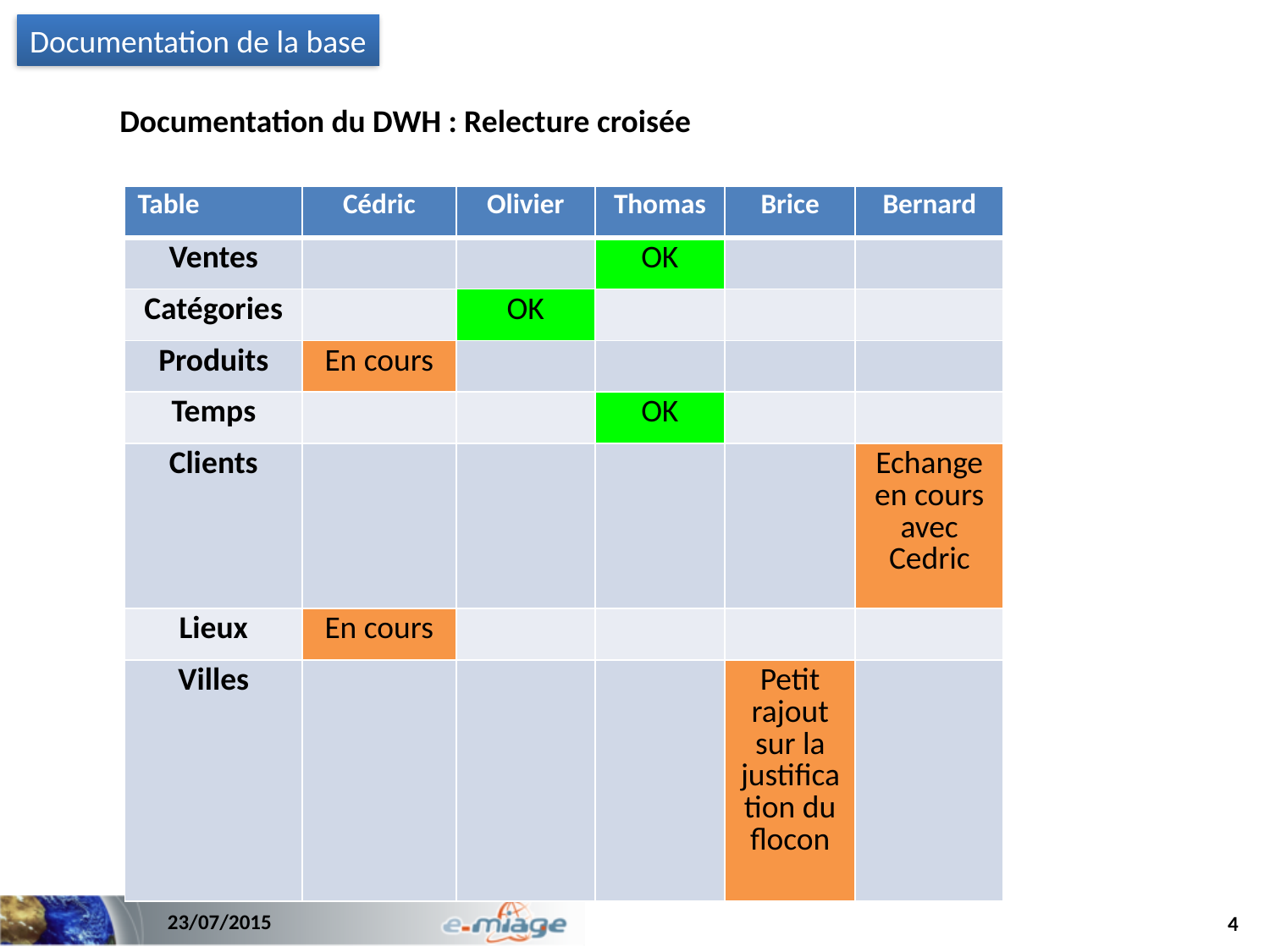

Documentation de la base
Documentation du DWH : Relecture croisée
| Table | Cédric | Olivier | Thomas | Brice | Bernard |
| --- | --- | --- | --- | --- | --- |
| Ventes |  |  | OK |  |  |
| Catégories |  | OK |  |  |  |
| Produits | En cours |  |  |  |  |
| Temps |  |  | OK |  |  |
| Clients |  |  |  |  | Echange en cours avec Cedric |
| Lieux | En cours |  |  |  |  |
| Villes |  |  |  | Petit rajout sur la justification du flocon |  |